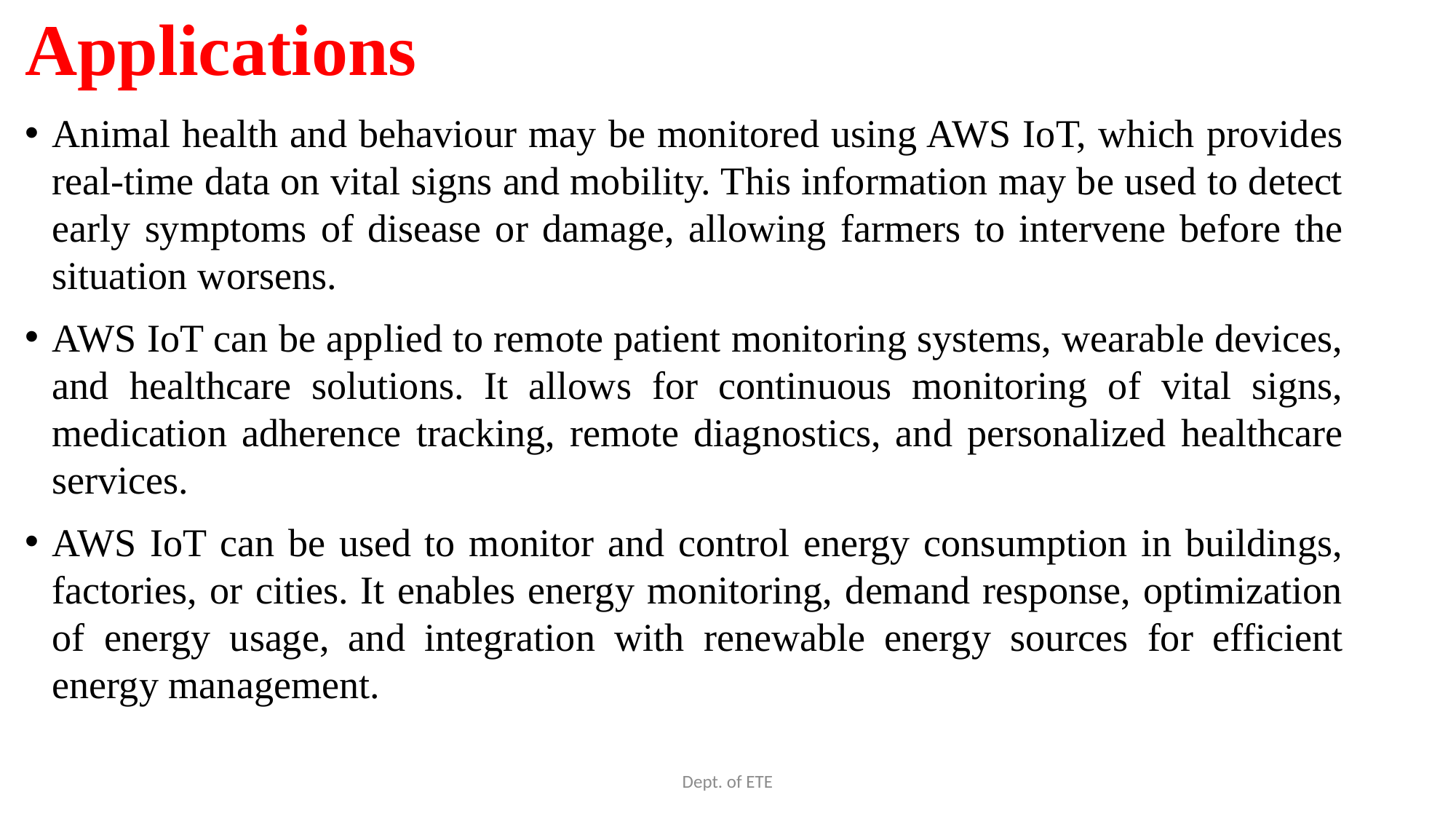

# Applications
Animal health and behaviour may be monitored using AWS IoT, which provides real-time data on vital signs and mobility. This information may be used to detect early symptoms of disease or damage, allowing farmers to intervene before the situation worsens.
AWS IoT can be applied to remote patient monitoring systems, wearable devices, and healthcare solutions. It allows for continuous monitoring of vital signs, medication adherence tracking, remote diagnostics, and personalized healthcare services.
AWS IoT can be used to monitor and control energy consumption in buildings, factories, or cities. It enables energy monitoring, demand response, optimization of energy usage, and integration with renewable energy sources for efficient energy management.

Dept. of ETE
36